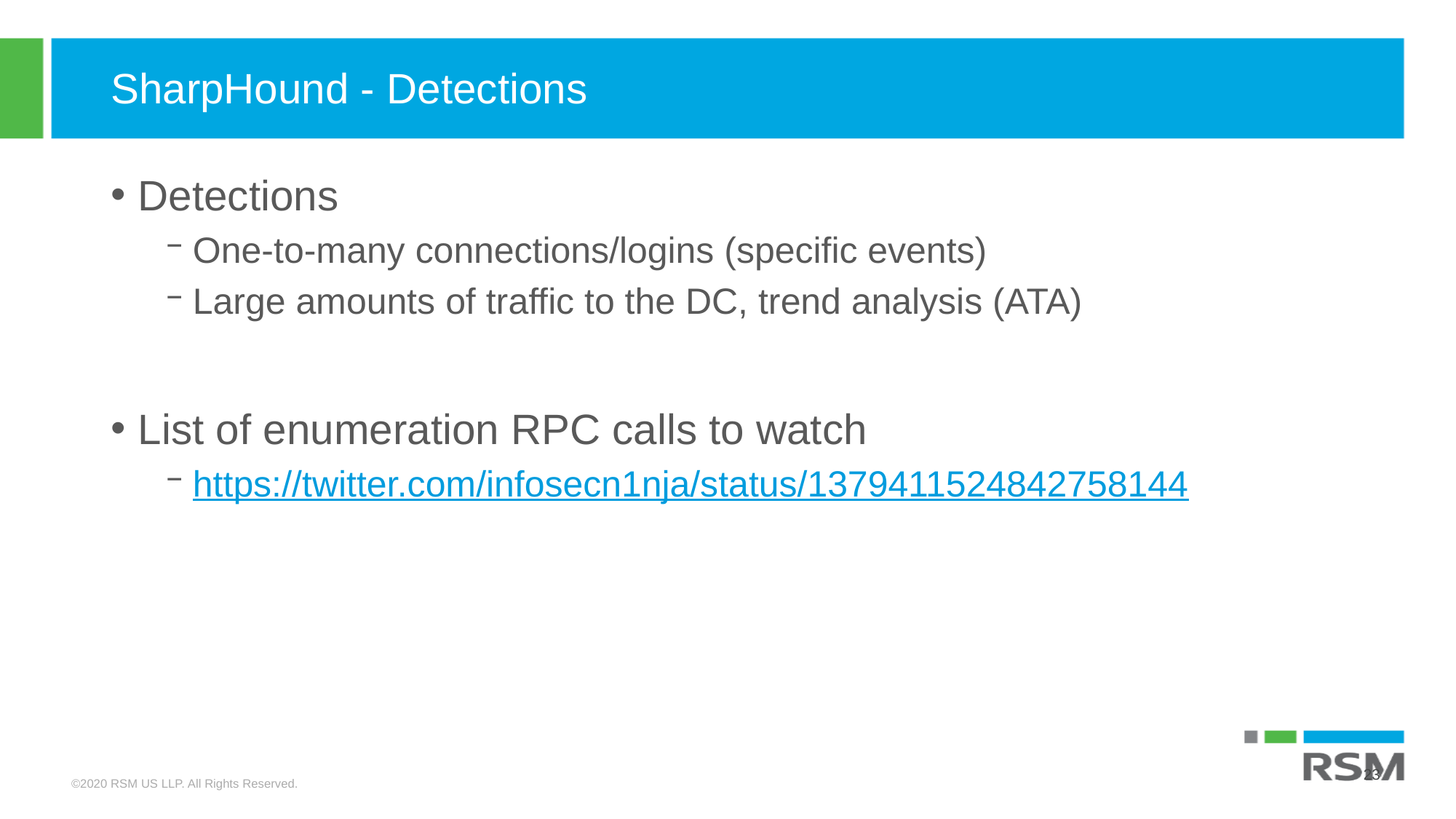

# SharpHound - Detections
Detections
One-to-many connections/logins (specific events)
Large amounts of traffic to the DC, trend analysis (ATA)

List of enumeration RPC calls to watch
https://twitter.com/infosecn1nja/status/1379411524842758144

23